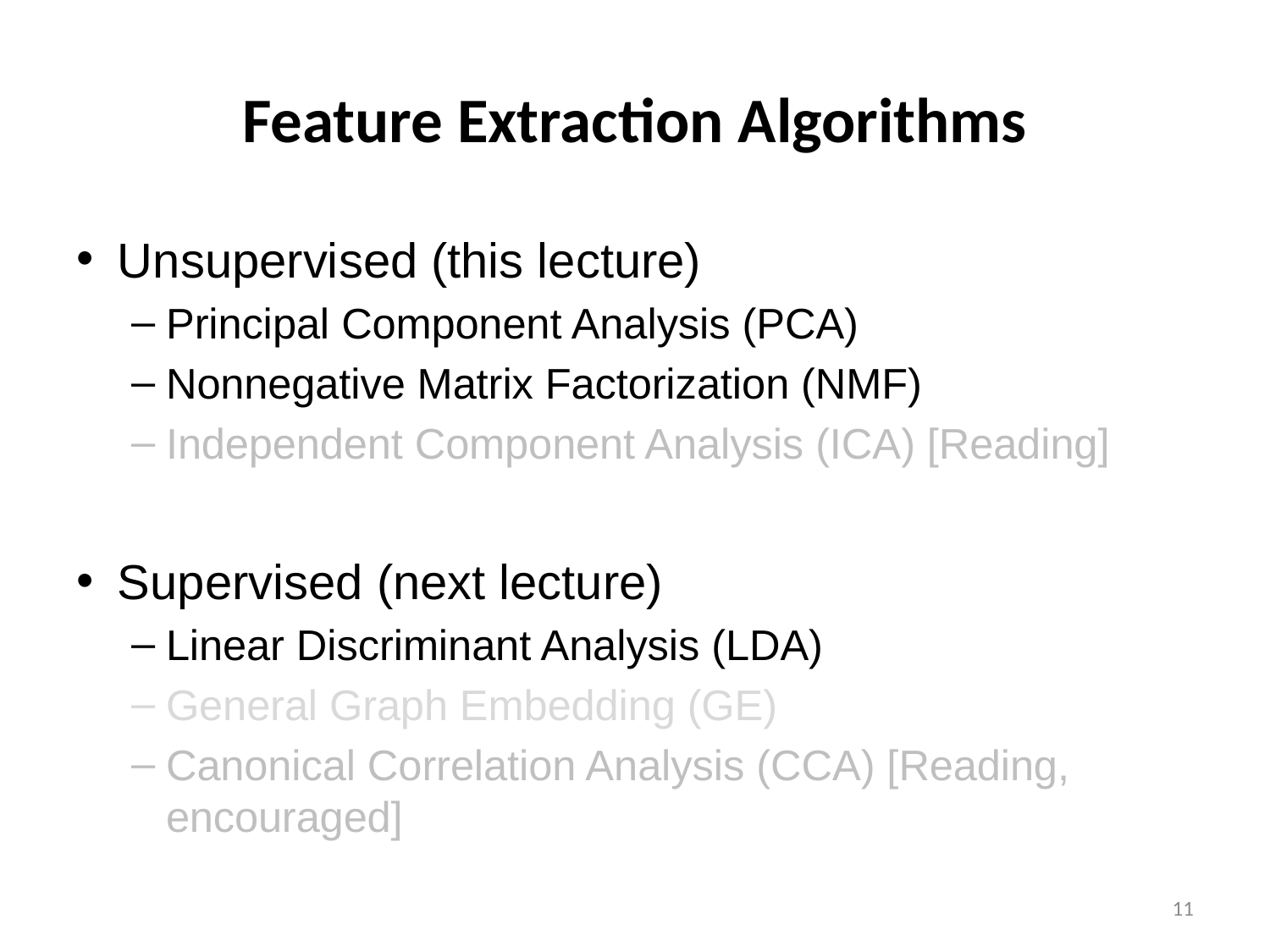

# Feature Extraction Algorithms
Unsupervised (this lecture)
Principal Component Analysis (PCA)
Nonnegative Matrix Factorization (NMF)
Independent Component Analysis (ICA) [Reading]

Supervised (next lecture)
Linear Discriminant Analysis (LDA)
General Graph Embedding (GE)
Canonical Correlation Analysis (CCA) [Reading, encouraged]

11